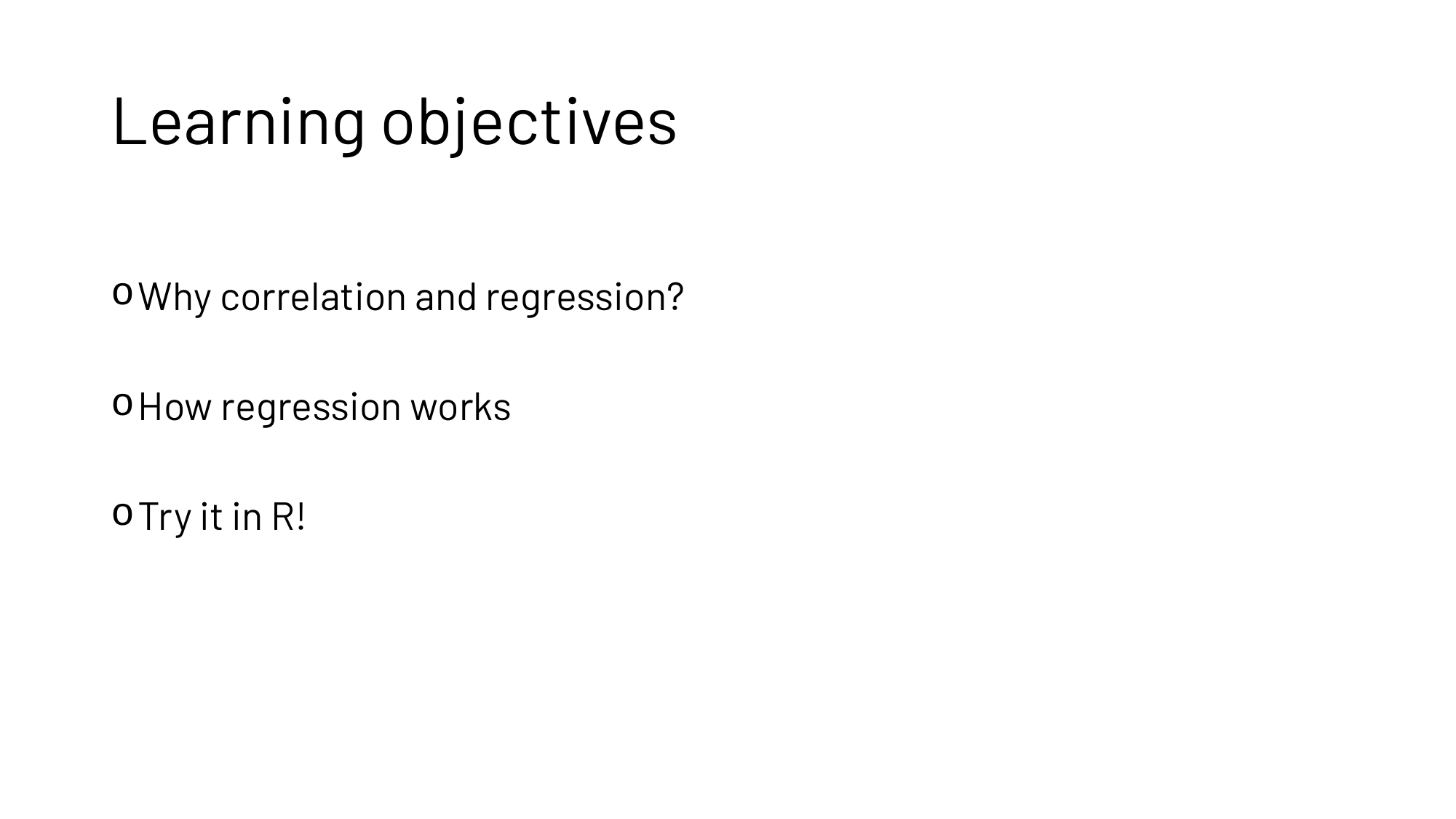

# Learning objectives
Why correlation and regression?
How regression works
Try it in R!